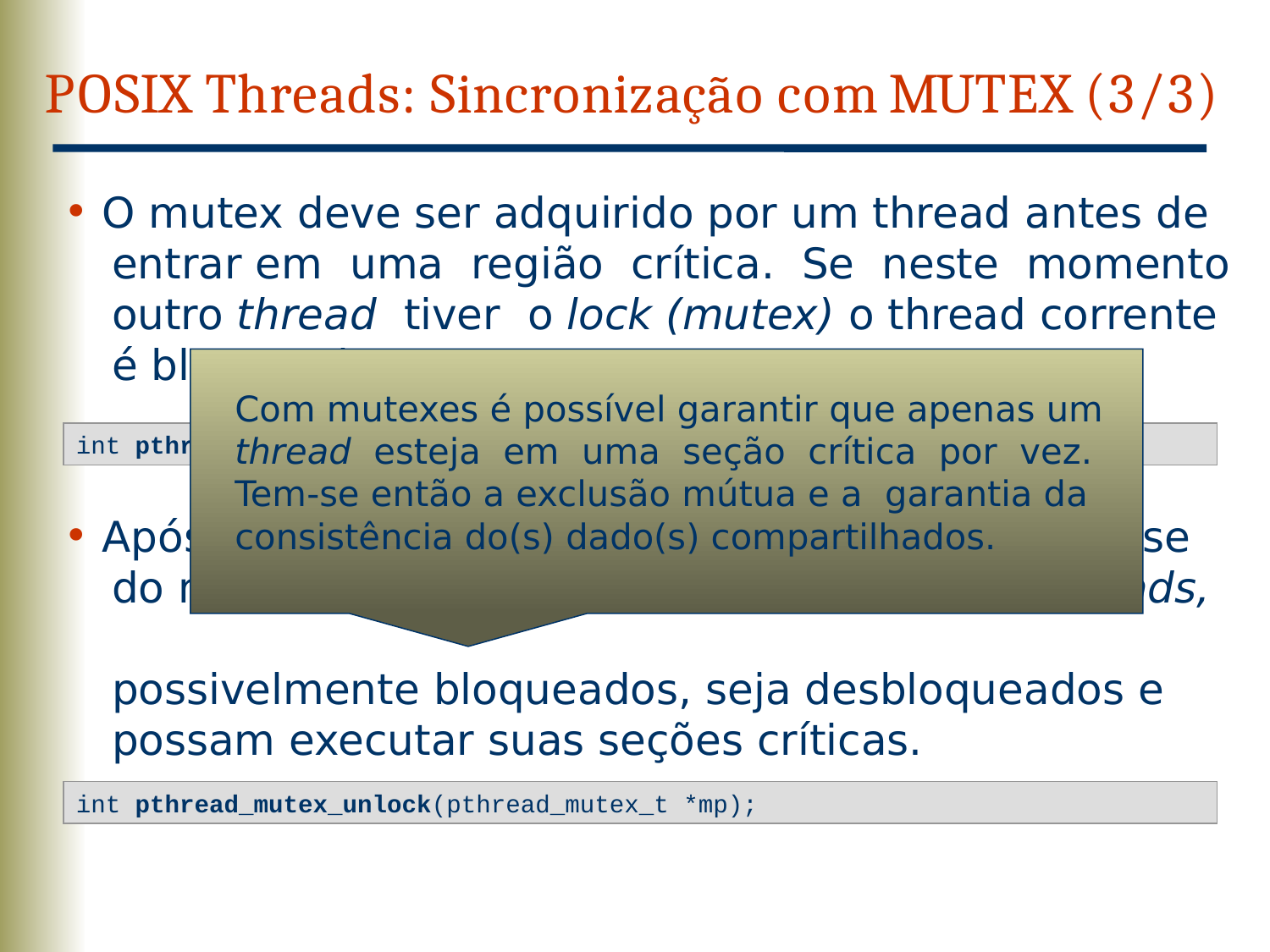

POSIX Threads: Sincronização com MUTEX (3/3)
 O mutex deve ser adquirido por um thread antes de
  entrar em  uma  região  crítica.  Se  neste  momento
  outro thread  tiver  o lock (mutex) o thread corrente
  é bloqueado.

Com mutexes é possível garantir que apenas um thread  esteja  em  uma  seção  crítica  por  vez. Tem-se então a exclusão mútua e a  garantia da consistência do(s) dado(s) compartilhados.
int pthread_mutex_lock(pthread_mutex_t *mp);
 Após executar sua região crítica, o thread de posse
  do mutex deve liberá-lo  para  que  outros  threads,
  possivelmente bloqueados, seja desbloqueados e
  possam executar suas seções críticas.
int pthread_mutex_unlock(pthread_mutex_t *mp);